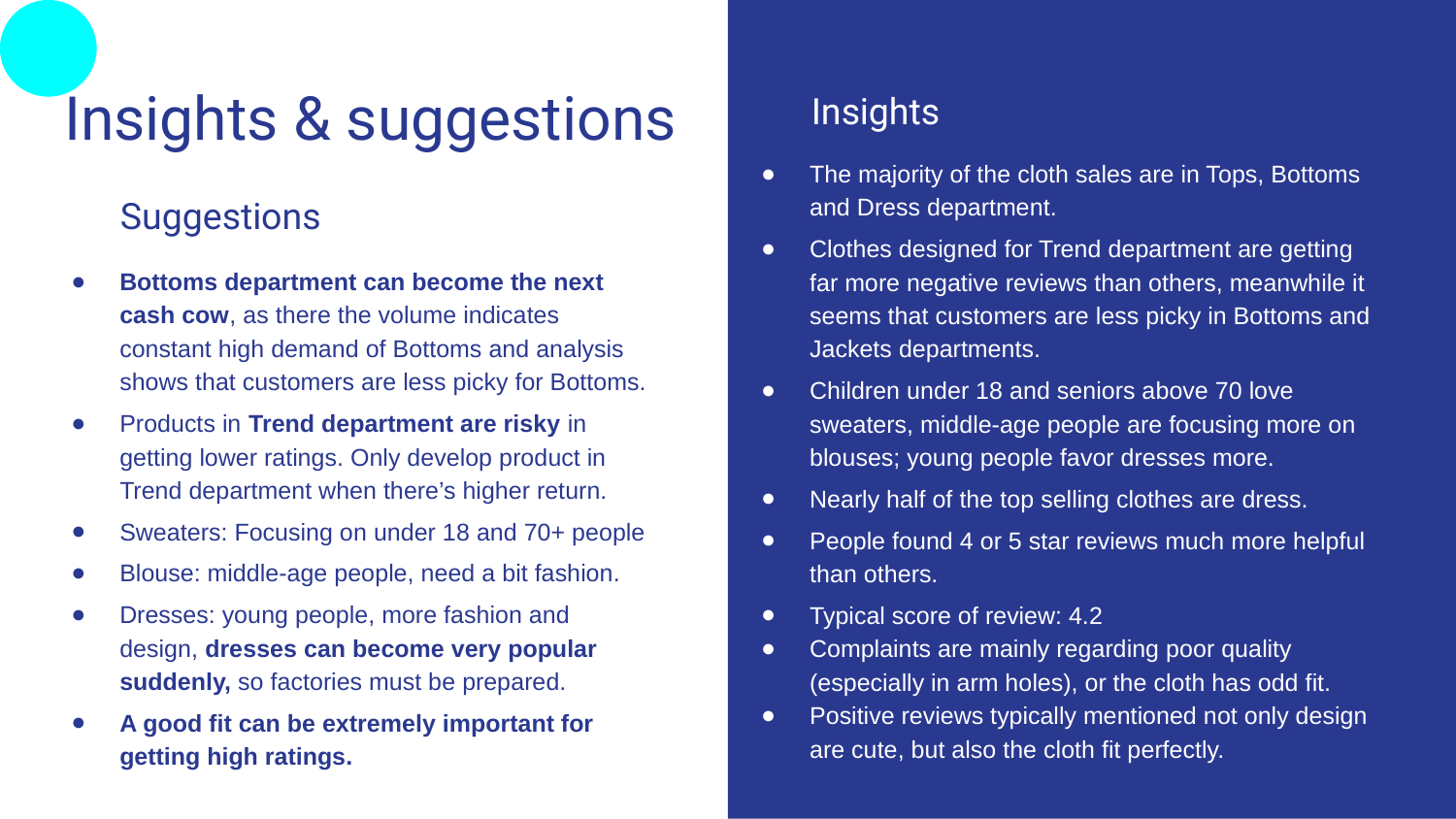

Insights & suggestions
Insights
The majority of the cloth sales are in Tops, Bottoms and Dress department.
Clothes designed for Trend department are getting far more negative reviews than others, meanwhile it seems that customers are less picky in Bottoms and Jackets departments.
Children under 18 and seniors above 70 love sweaters, middle-age people are focusing more on blouses; young people favor dresses more.
Nearly half of the top selling clothes are dress.
People found 4 or 5 star reviews much more helpful than others.
Typical score of review: 4.2
Complaints are mainly regarding poor quality (especially in arm holes), or the cloth has odd fit.
Positive reviews typically mentioned not only design are cute, but also the cloth fit perfectly.
Suggestions
Bottoms department can become the next cash cow, as there the volume indicates constant high demand of Bottoms and analysis shows that customers are less picky for Bottoms.
Products in Trend department are risky in getting lower ratings. Only develop product in Trend department when there’s higher return.
Sweaters: Focusing on under 18 and 70+ people
Blouse: middle-age people, need a bit fashion.
Dresses: young people, more fashion and design, dresses can become very popular suddenly, so factories must be prepared.
A good fit can be extremely important for getting high ratings.